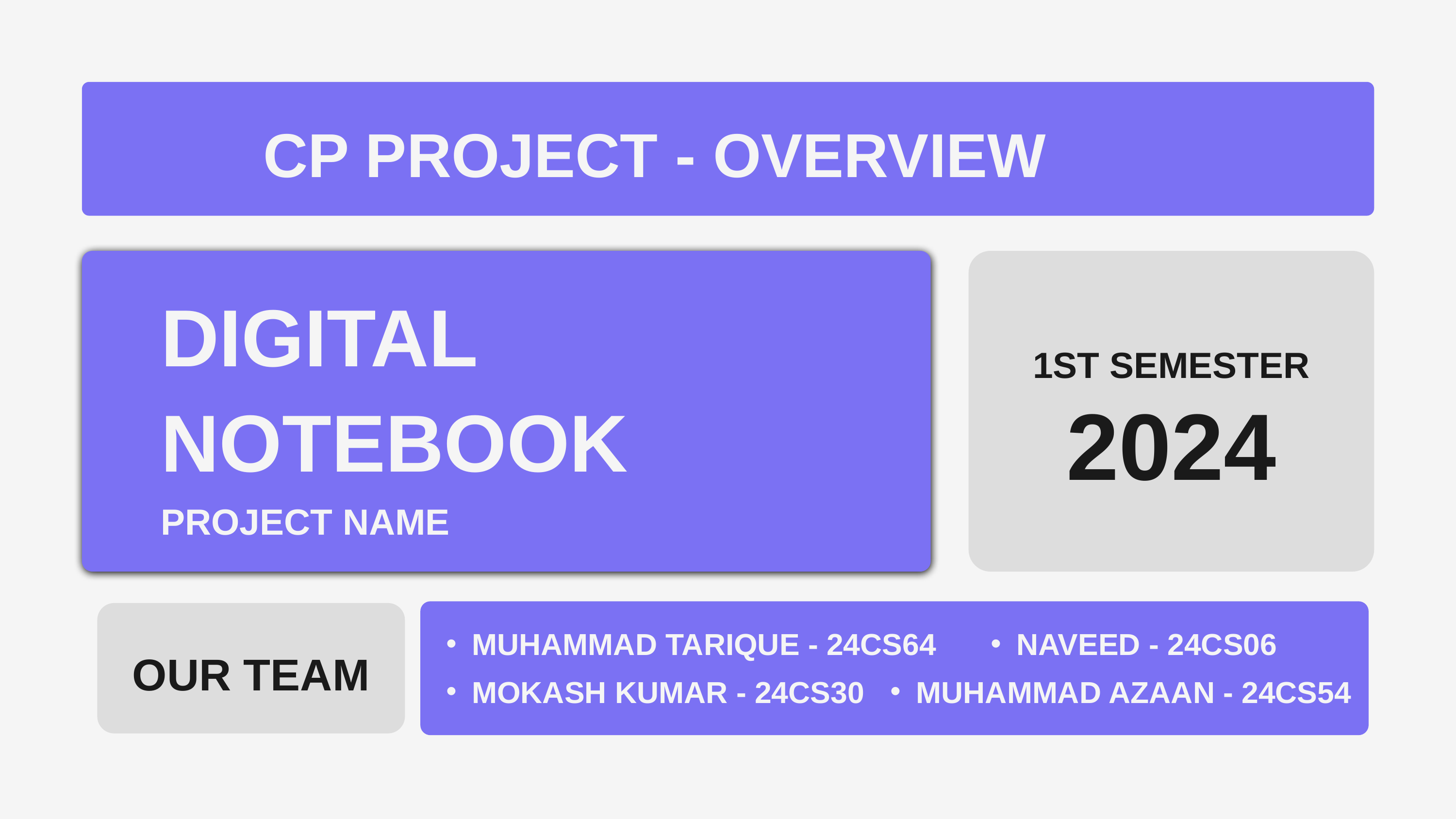

CP PROJECT - OVERVIEW

DIGITAL
NOTEBOOK
1ST SEMESTER
2024
PROJECT NAME

MUHAMMAD TARIQUE - 24CS64
NAVEED - 24CS06
OUR TEAM
MOKASH KUMAR - 24CS30
MUHAMMAD AZAAN - 24CS54